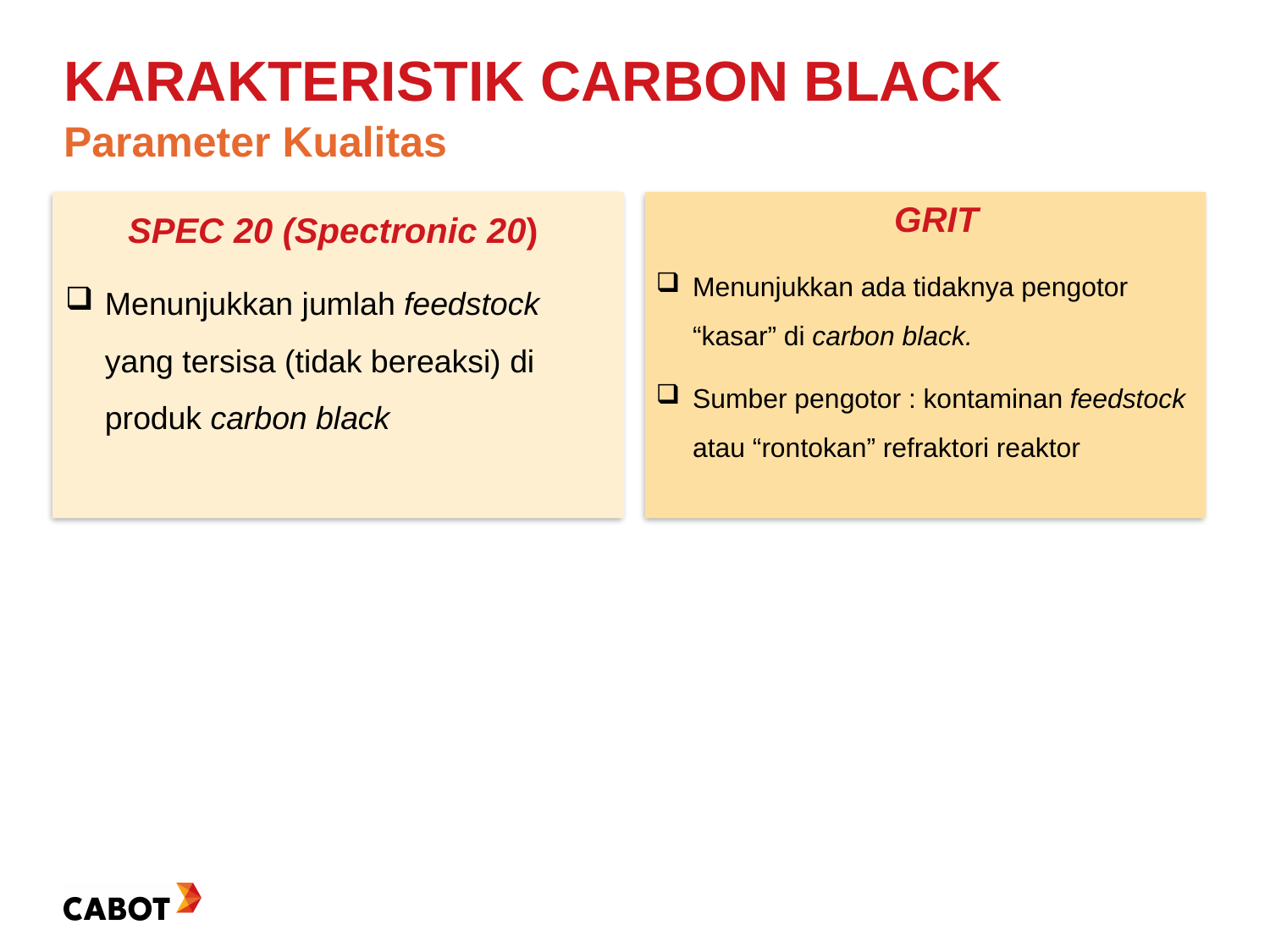

# KARAKTERISTIK CARBON BLACK
Parameter Kualitas

GRIT
SPEC 20 (Spectronic 20)
Menunjukkan ada tidaknya pengotor “kasar” di carbon black.
Sumber pengotor : kontaminan feedstock atau “rontokan” refraktori reaktor
Menunjukkan jumlah feedstock yang tersisa (tidak bereaksi) di produk carbon black